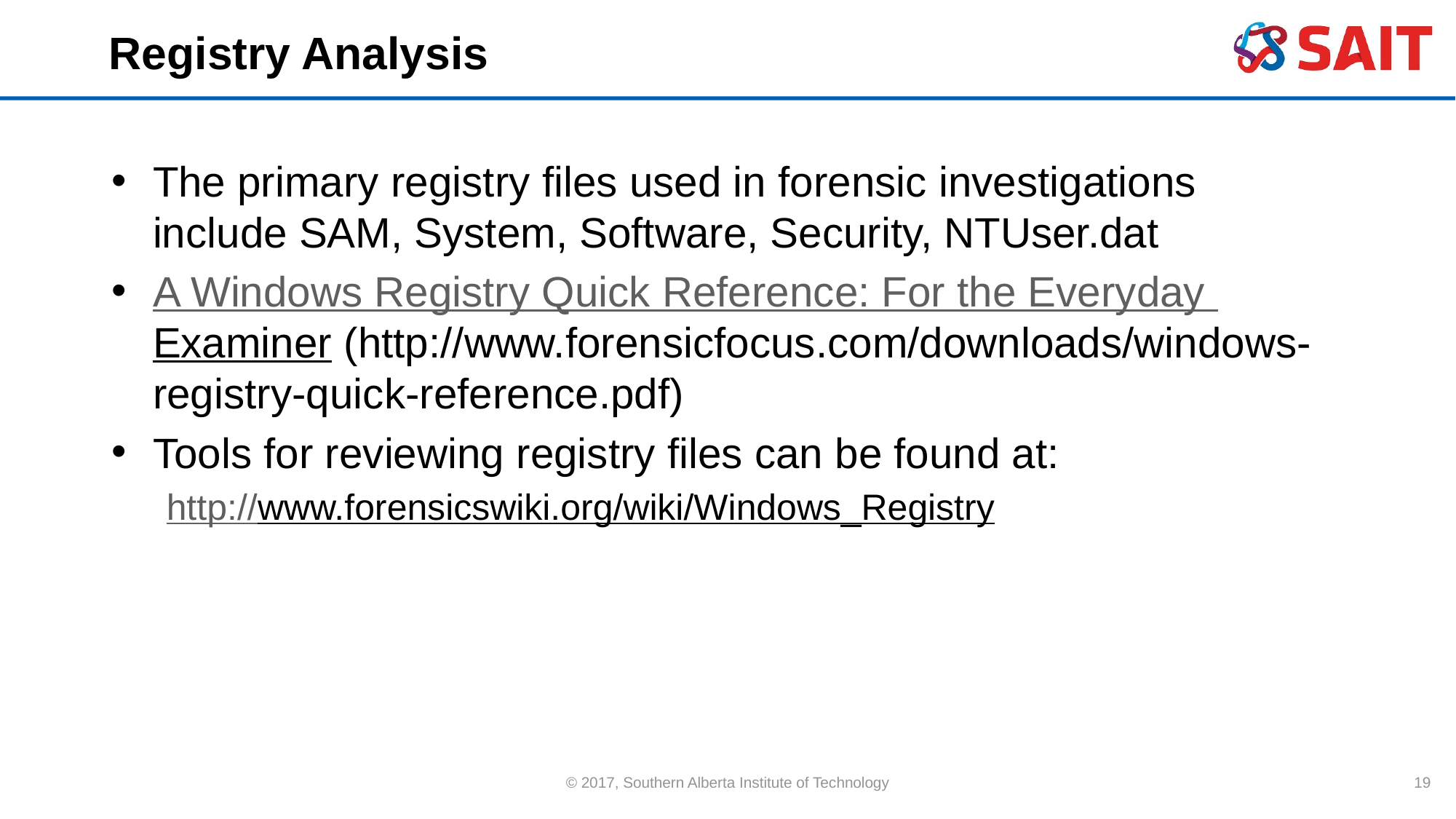

# Registry Analysis
The primary registry files used in forensic investigations include SAM, System, Software, Security, NTUser.dat
A Windows Registry Quick Reference: For the Everyday Examiner (http://www.forensicfocus.com/downloads/windows-registry-quick-reference.pdf)
Tools for reviewing registry files can be found at:
http://www.forensicswiki.org/wiki/Windows_Registry